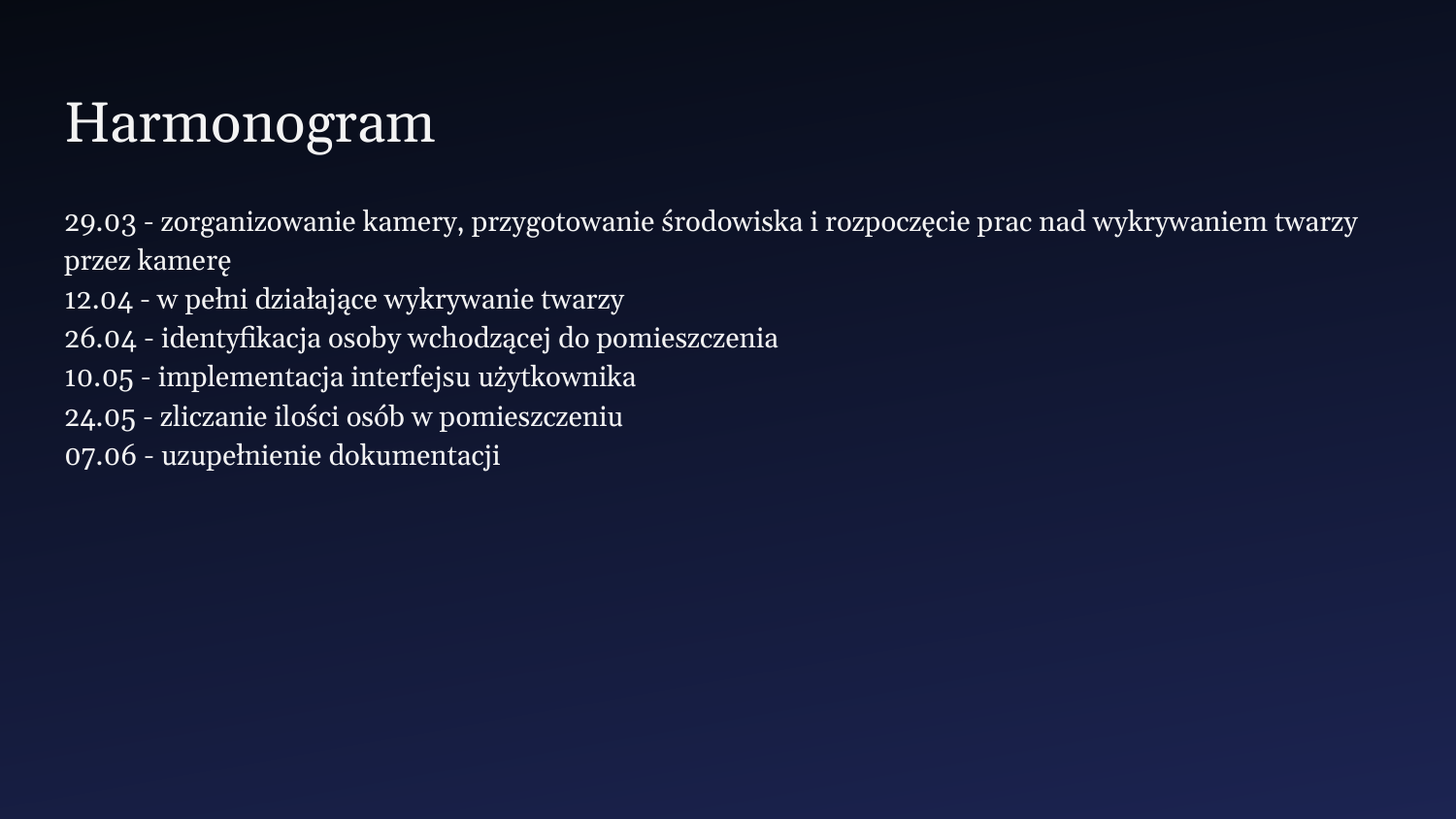

# Harmonogram
29.03 - zorganizowanie kamery, przygotowanie środowiska i rozpoczęcie prac nad wykrywaniem twarzy przez kamerę
12.04 - w pełni działające wykrywanie twarzy
26.04 - identyfikacja osoby wchodzącej do pomieszczenia
10.05 - implementacja interfejsu użytkownika
24.05 - zliczanie ilości osób w pomieszczeniu
07.06 - uzupełnienie dokumentacji